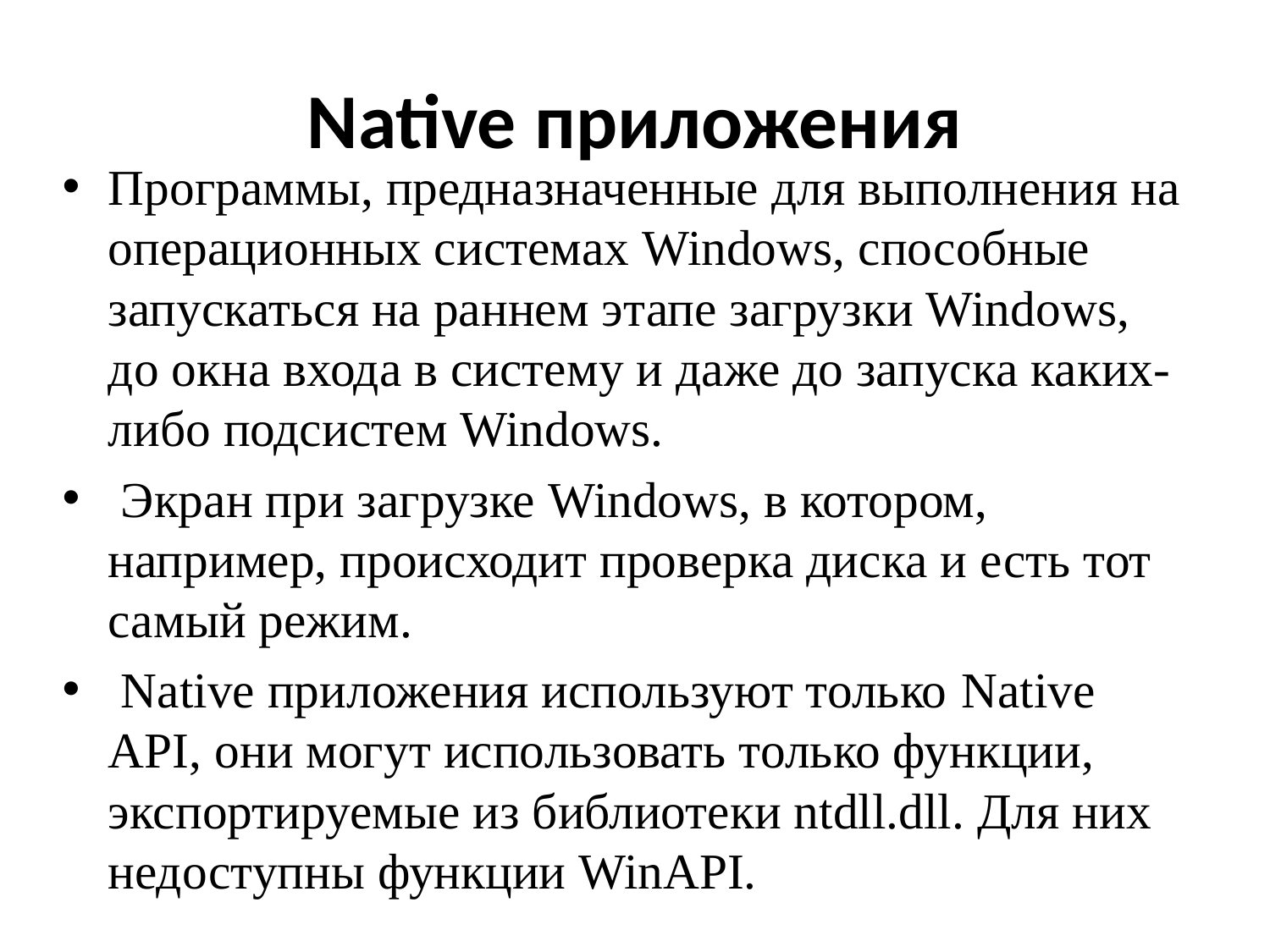

# Native приложения
Программы, предназначенные для выполнения на операционных системах Windows, способные запускаться на раннем этапе загрузки Windows, до окна входа в систему и даже до запуска каких-либо подсистем Windows.
 Экран при загрузке Windows, в котором, например, происходит проверка диска и есть тот самый режим.
 Native приложения используют только Native API, они могут использовать только функции, экспортируемые из библиотеки ntdll.dll. Для них недоступны функции WinAPI.